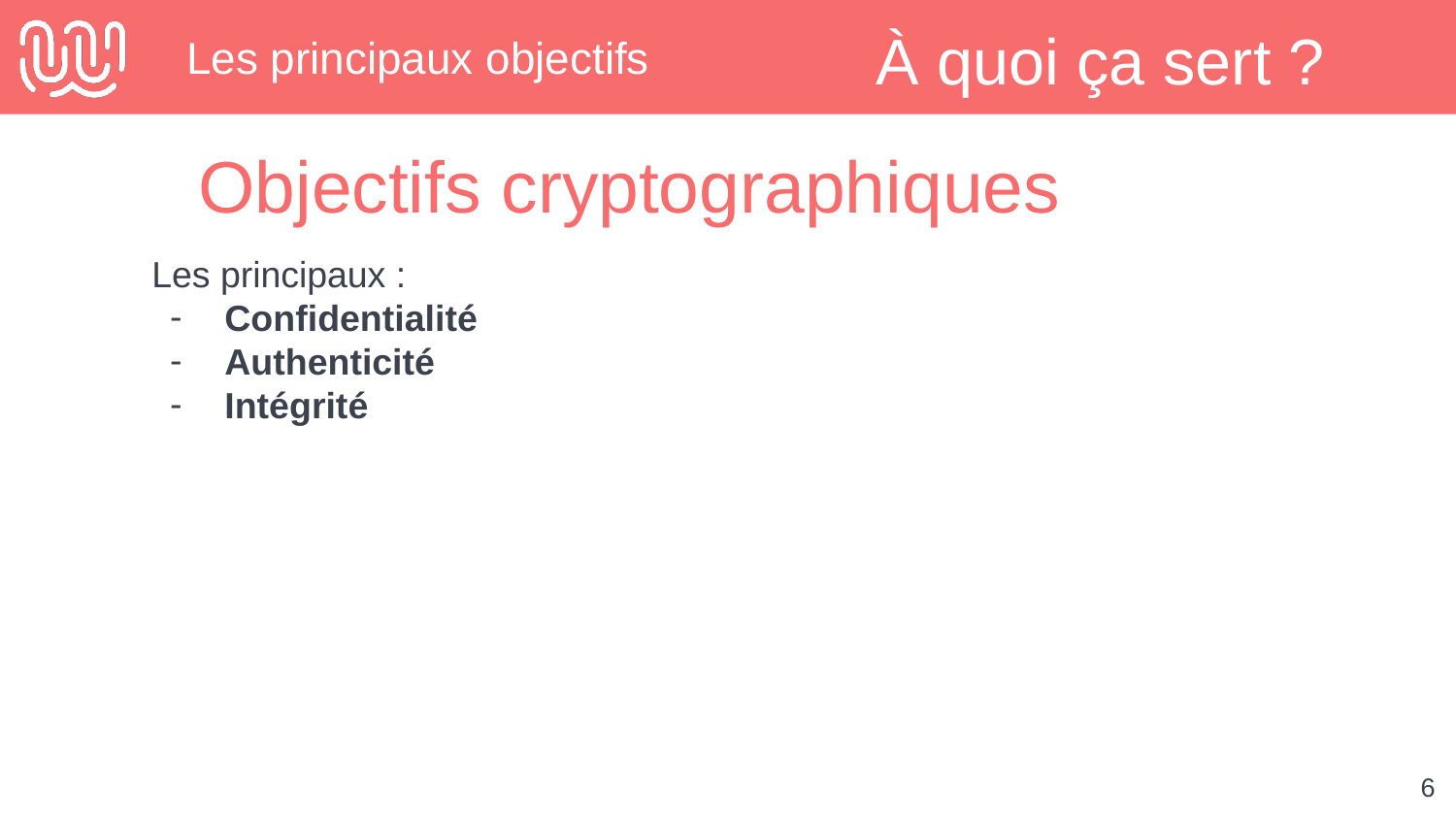

# Les principaux objectifs
À quoi ça sert ?
Objectifs cryptographiques
Les principaux :
Confidentialité
Authenticité
Intégrité

6